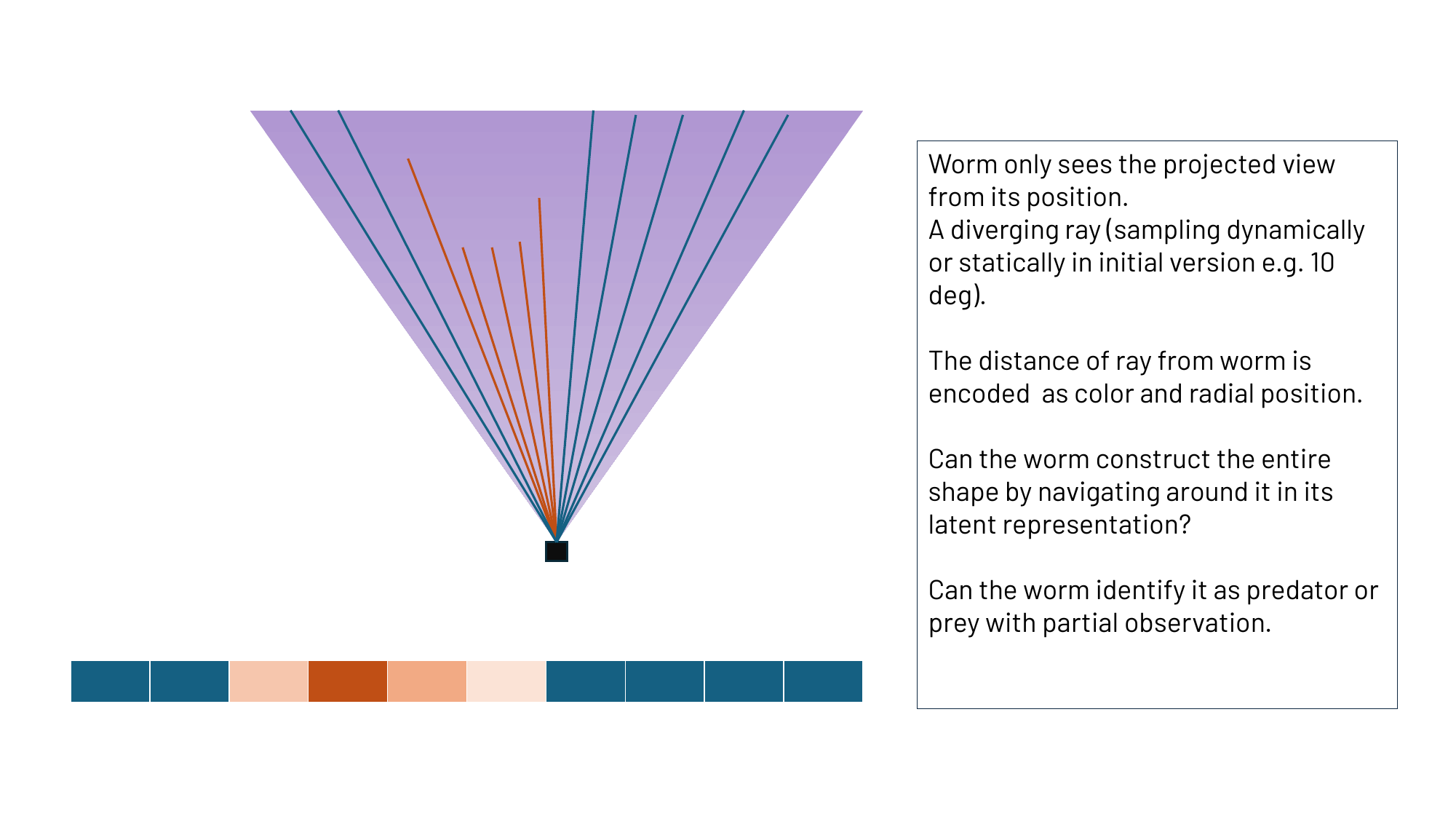

Worm only sees the projected view from its position.
A diverging ray (sampling dynamically or statically in initial version e.g. 10 deg).

The distance of ray from worm is encoded  as color and radial position.

Can the worm construct the entire shape by navigating around it in its latent representation?

Can the worm identify it as predator or prey with partial observation.

|  |  |  |  |  |  |  |  |  |  |
| --- | --- | --- | --- | --- | --- | --- | --- | --- | --- |